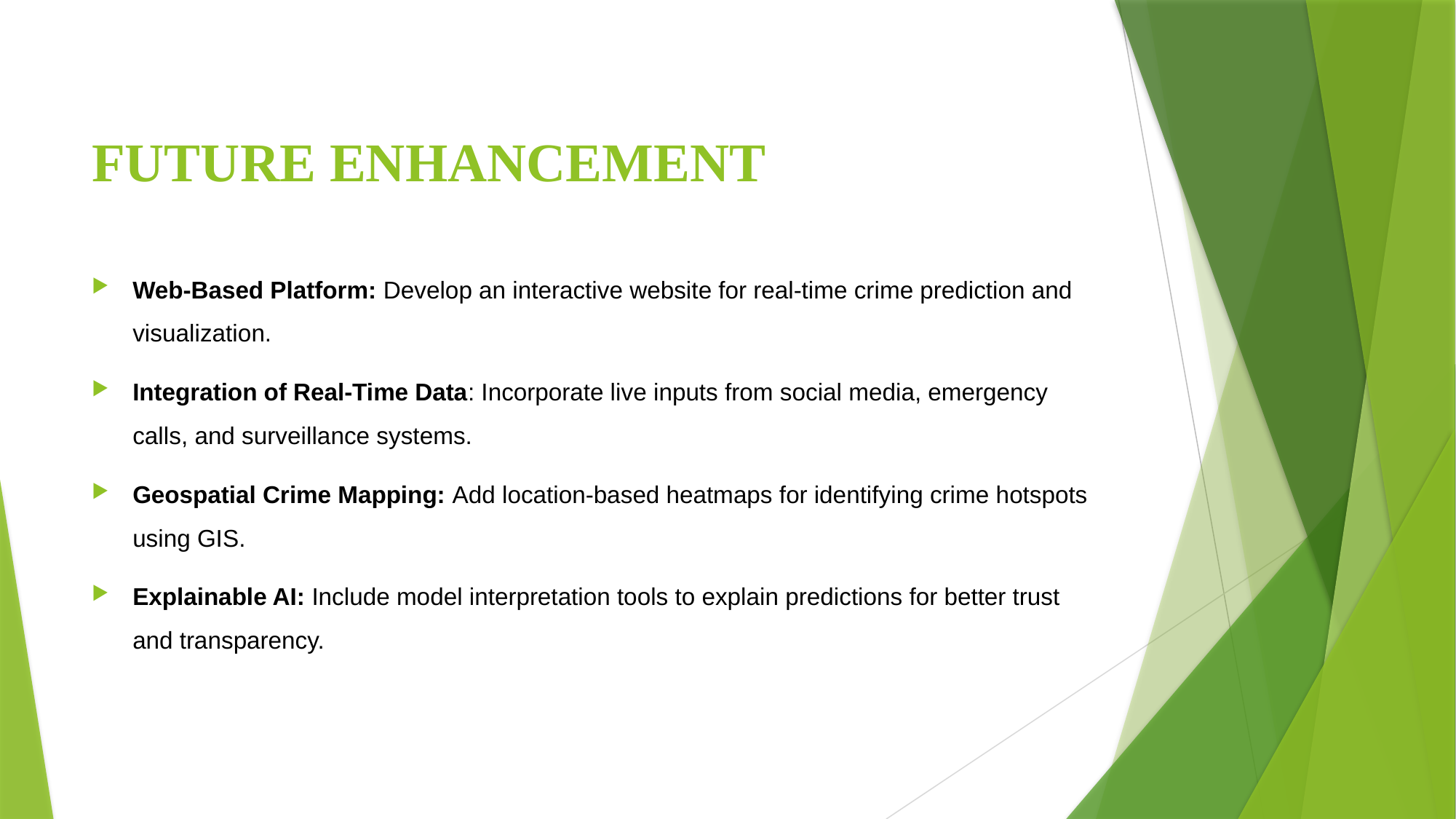

# FUTURE ENHANCEMENT
Web-Based Platform: Develop an interactive website for real-time crime prediction and visualization.
Integration of Real-Time Data: Incorporate live inputs from social media, emergency calls, and surveillance systems.
Geospatial Crime Mapping: Add location-based heatmaps for identifying crime hotspots using GIS.
Explainable AI: Include model interpretation tools to explain predictions for better trust and transparency.